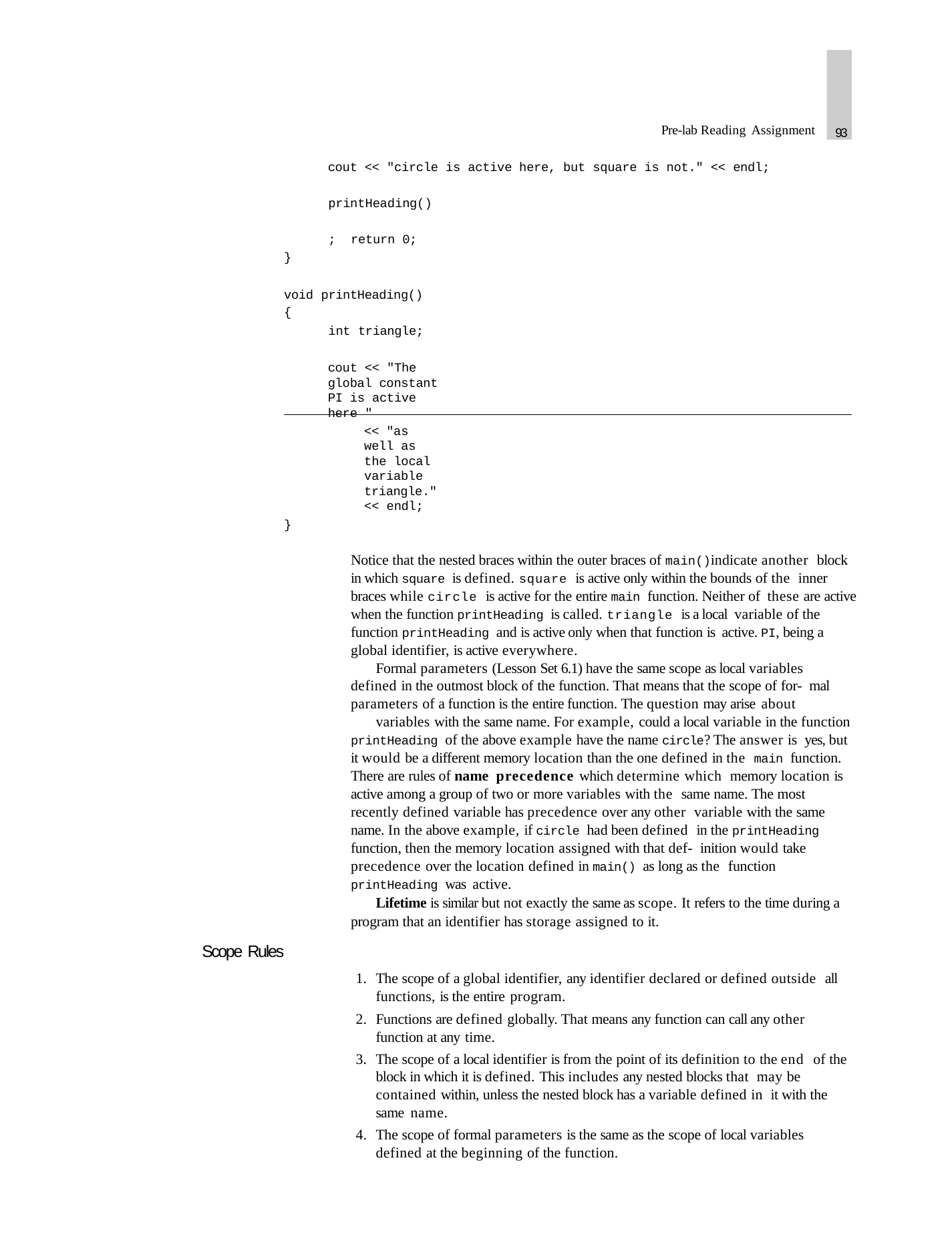

93
Pre-lab Reading Assignment
cout << "circle is active here, but square is not." << endl;
printHeading();  return 0;
}

void printHeading()
{
int triangle;

cout << "The global constant PI is active here "
<< "as well as the local variable triangle." << endl;
}

Notice that the nested braces within the outer braces of main()indicate another  block in which square is defined. square is active only within the bounds of the  inner braces while circle is active for the entire main function. Neither of  these are active when the function printHeading is called. triangle is a local  variable of the function printHeading and is active only when that function is  active. PI, being a global identifier, is active everywhere.
Formal parameters (Lesson Set 6.1) have the same scope as local variables  defined in the outmost block of the function. That means that the scope of for-  mal parameters of a function is the entire function. The question may arise about
variables with the same name. For example, could a local variable in the function printHeading of the above example have the name circle? The answer is  yes, but it would be a different memory location than the one defined in the  main function. There are rules of name precedence which determine which  memory location is active among a group of two or more variables with the  same name. The most recently defined variable has precedence over any other  variable with the same name. In the above example, if circle had been defined  in the printHeading function, then the memory location assigned with that def-  inition would take precedence over the location defined in main() as long as the  function printHeading was active.
Lifetime is similar but not exactly the same as scope. It refers to the time during a program that an identifier has storage assigned to it.
Scope Rules
The scope of a global identifier, any identifier declared or defined outside  all functions, is the entire program.
Functions are defined globally. That means any function can call any other  function at any time.
The scope of a local identifier is from the point of its definition to the end  of the block in which it is defined. This includes any nested blocks that  may be contained within, unless the nested block has a variable defined in  it with the same name.
The scope of formal parameters is the same as the scope of local variables  defined at the beginning of the function.